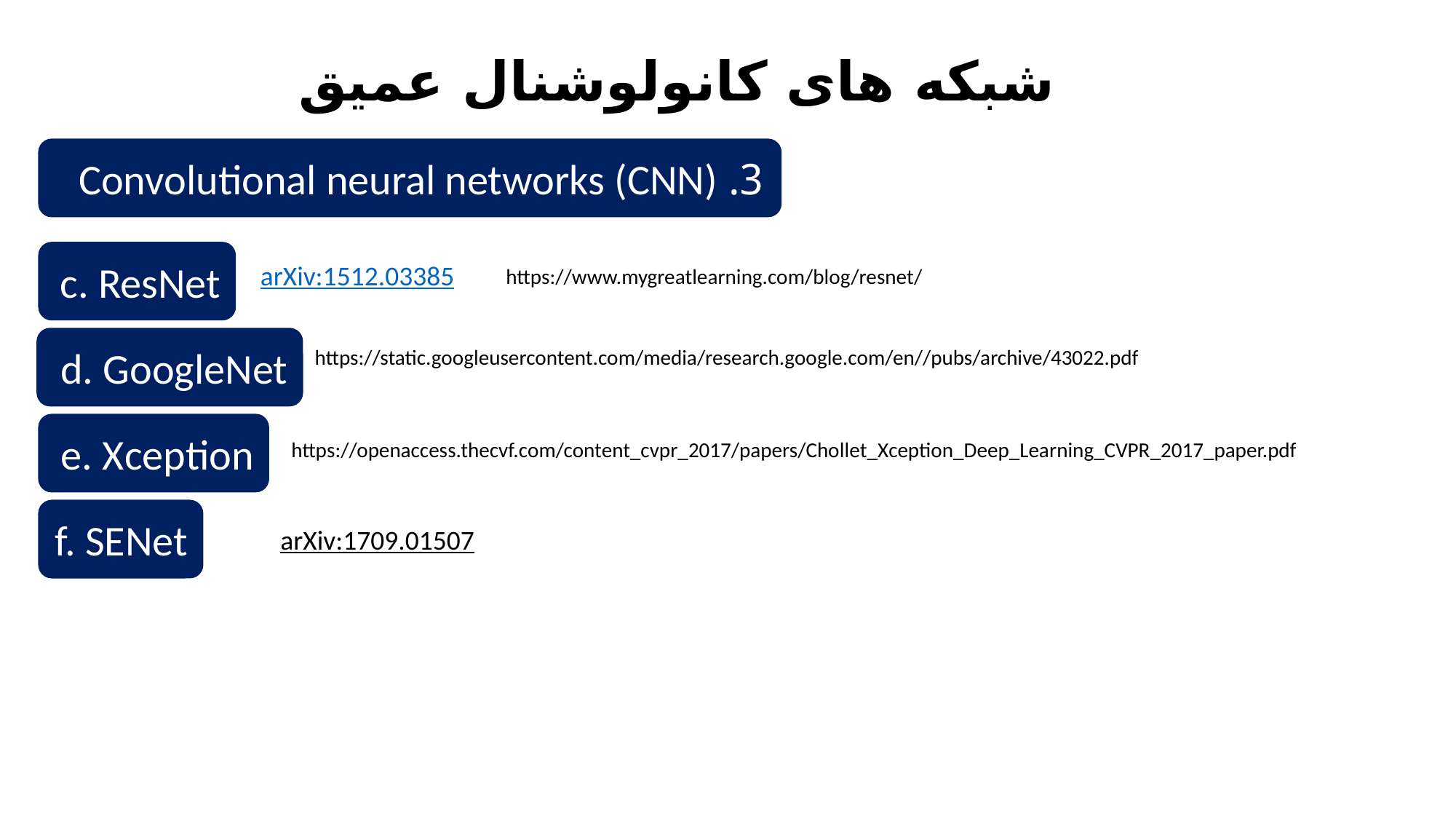

شبکه های کانولوشنال عمیق
3. Convolutional neural networks (CNN)
c. ResNet
arXiv:1512.03385
https://www.mygreatlearning.com/blog/resnet/
d. GoogleNet
https://static.googleusercontent.com/media/research.google.com/en//pubs/archive/43022.pdf
e. Xception
https://openaccess.thecvf.com/content_cvpr_2017/papers/Chollet_Xception_Deep_Learning_CVPR_2017_paper.pdf
f. SENet
arXiv:1709.01507